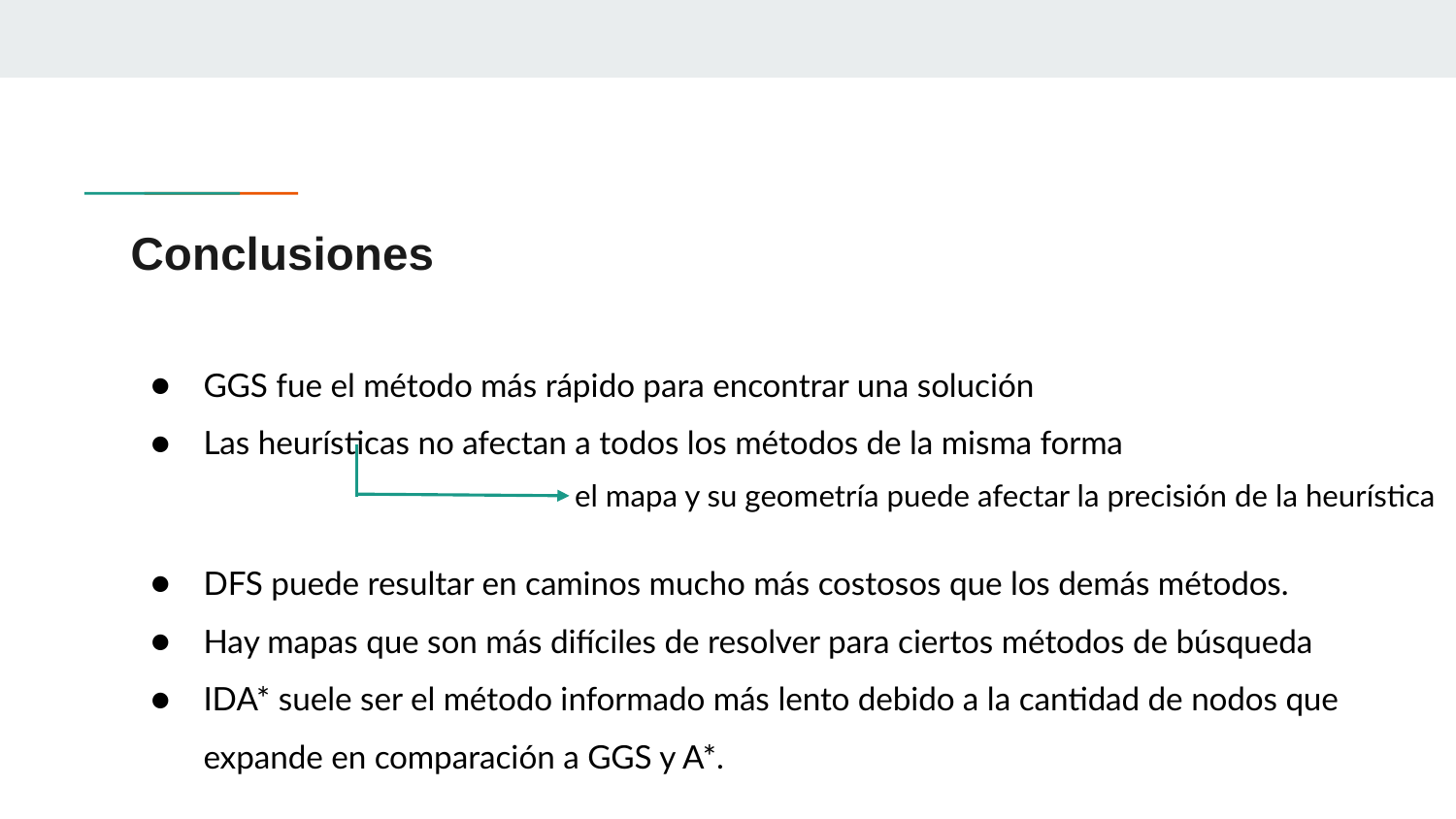

# Conclusiones
GGS fue el método más rápido para encontrar una solución
Las heurísticas no afectan a todos los métodos de la misma forma

DFS puede resultar en caminos mucho más costosos que los demás métodos.
Hay mapas que son más difíciles de resolver para ciertos métodos de búsqueda
IDA* suele ser el método informado más lento debido a la cantidad de nodos que expande en comparación a GGS y A*.
el mapa y su geometría puede afectar la precisión de la heurística